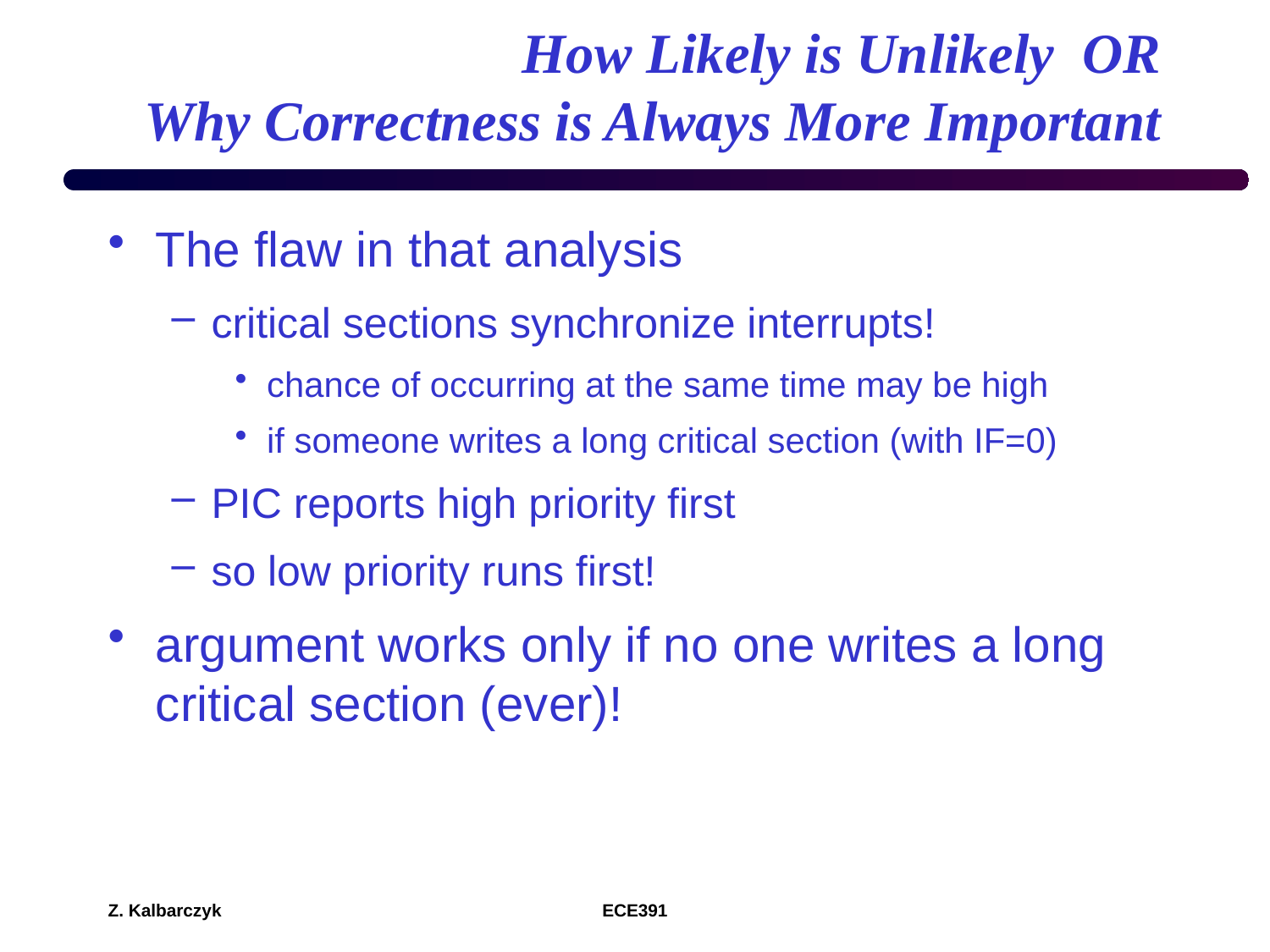

# How Likely is Unlikely  OR Why Correctness is Always More Important
The flaw in that analysis
critical sections synchronize interrupts!
chance of occurring at the same time may be high
if someone writes a long critical section (with IF=0)
PIC reports high priority first
so low priority runs first!
argument works only if no one writes a long critical section (ever)!

Z. Kalbarczyk
ECE391